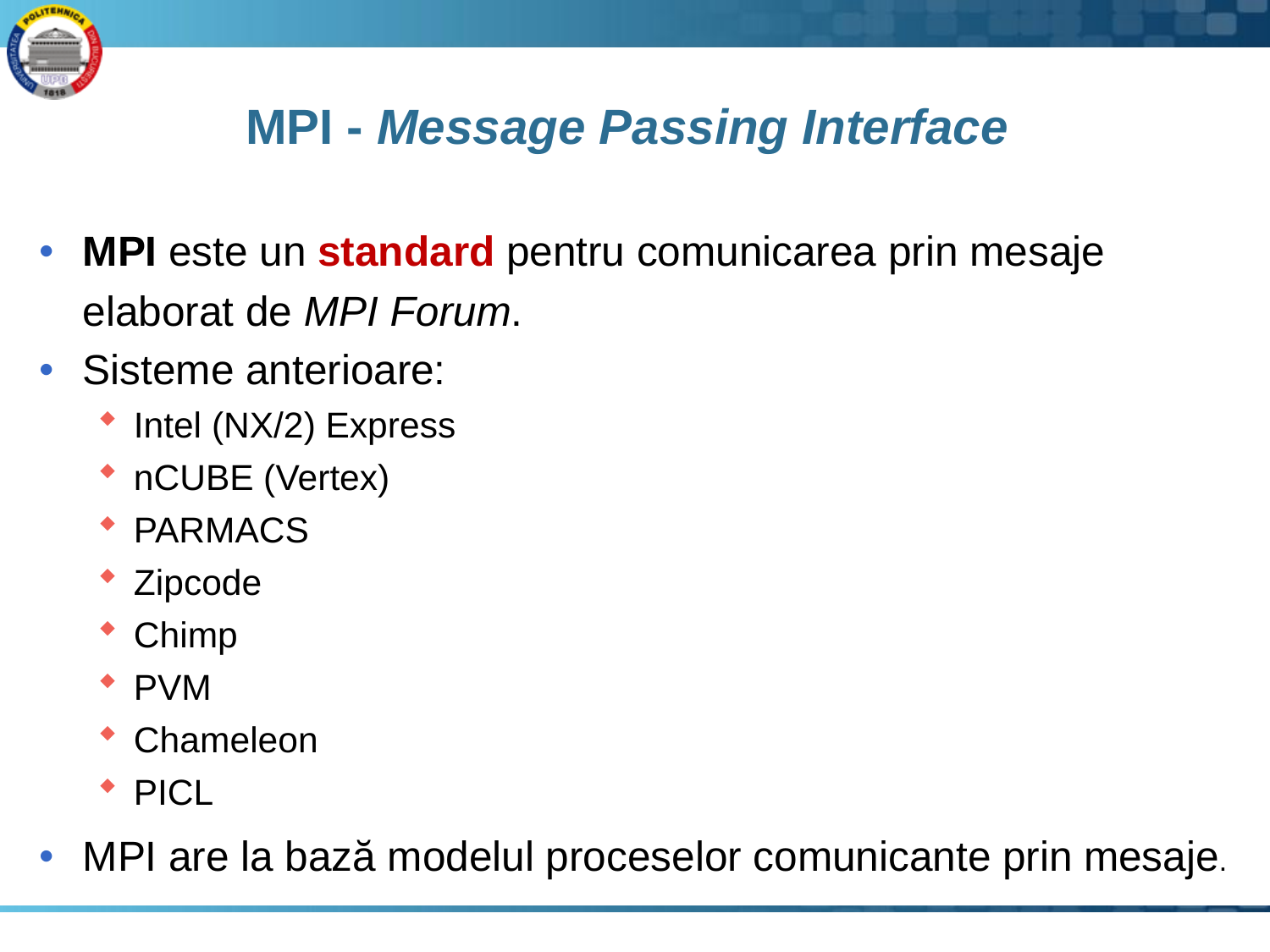

# MPI - Message Passing Interface
MPI este un standard pentru comunicarea prin mesaje elaborat de MPI Forum.
Sisteme anterioare:
Intel (NX/2) Express
nCUBE (Vertex)
PARMACS
Zipcode
Chimp
PVM
Chameleon
PICL
MPI are la bază modelul proceselor comunicante prin mesaje.